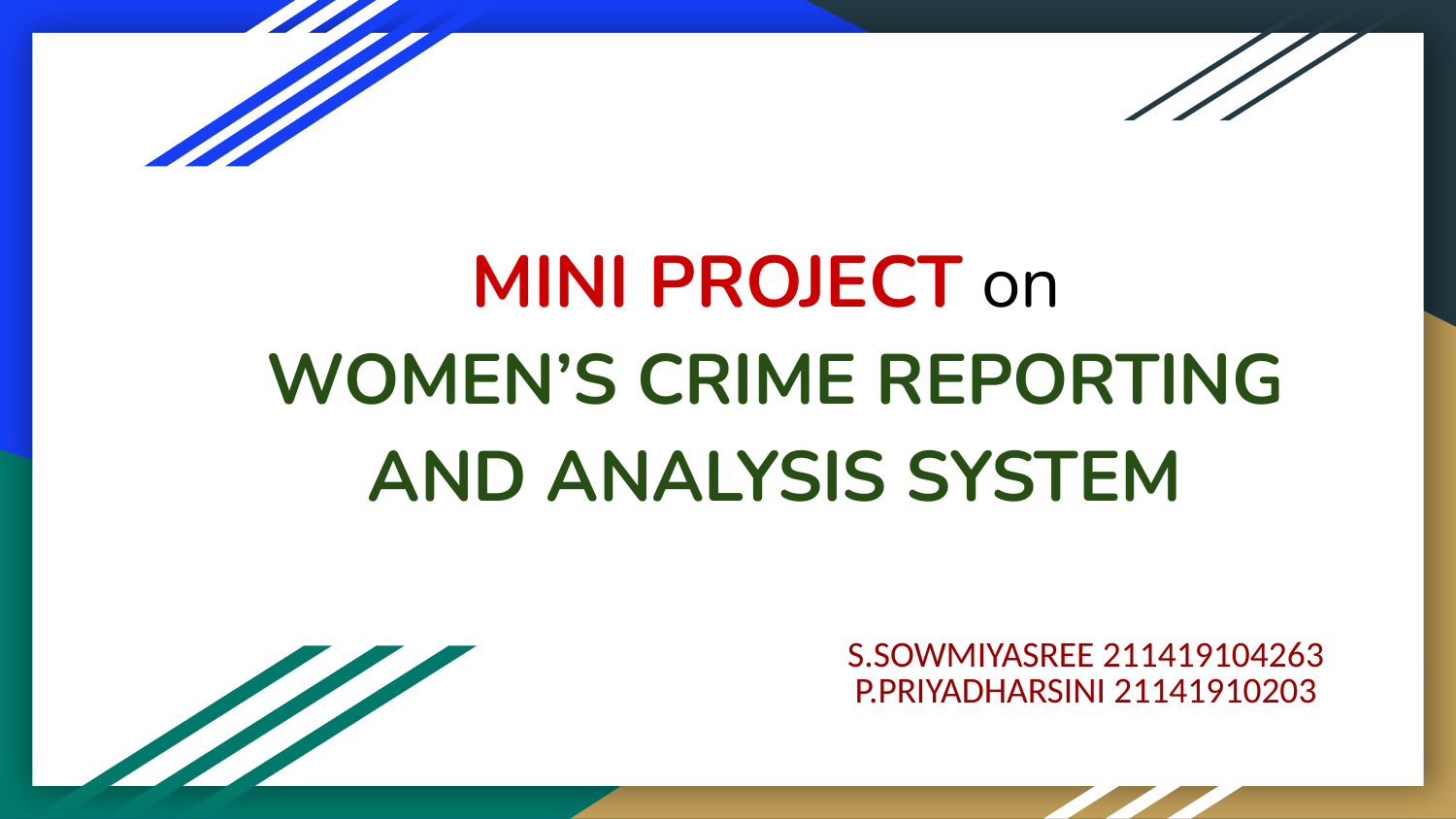

# MINI PROJECT on
WOMEN’S CRIME REPORTING AND ANALYSIS SYSTEM
S.SOWMIYASREE 211419104263
P.PRIYADHARSINI 21141910203